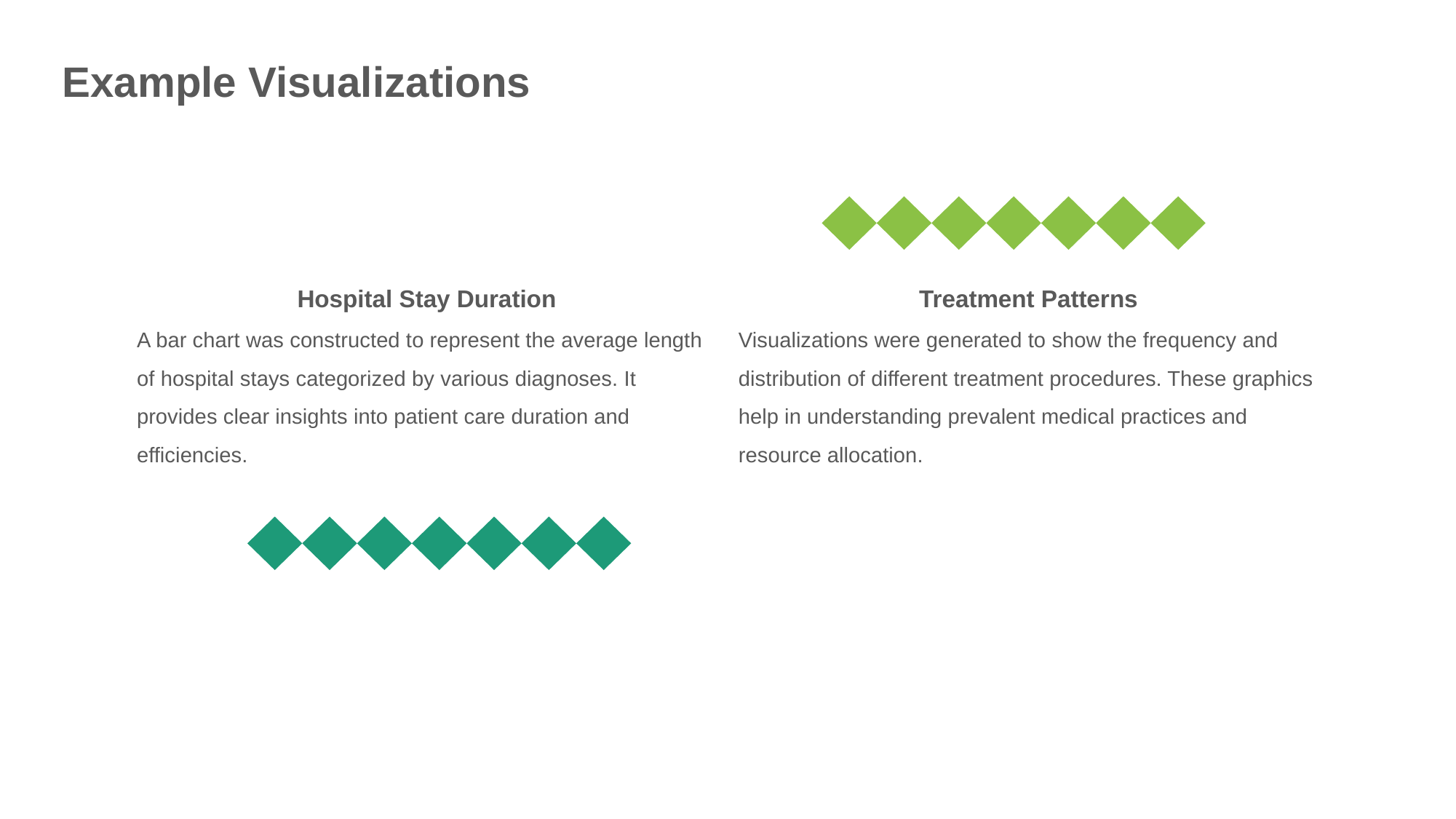

Example Visualizations

Hospital Stay Duration
Treatment Patterns
A bar chart was constructed to represent the average length of hospital stays categorized by various diagnoses. It provides clear insights into patient care duration and efficiencies.
Visualizations were generated to show the frequency and distribution of different treatment procedures. These graphics help in understanding prevalent medical practices and resource allocation.